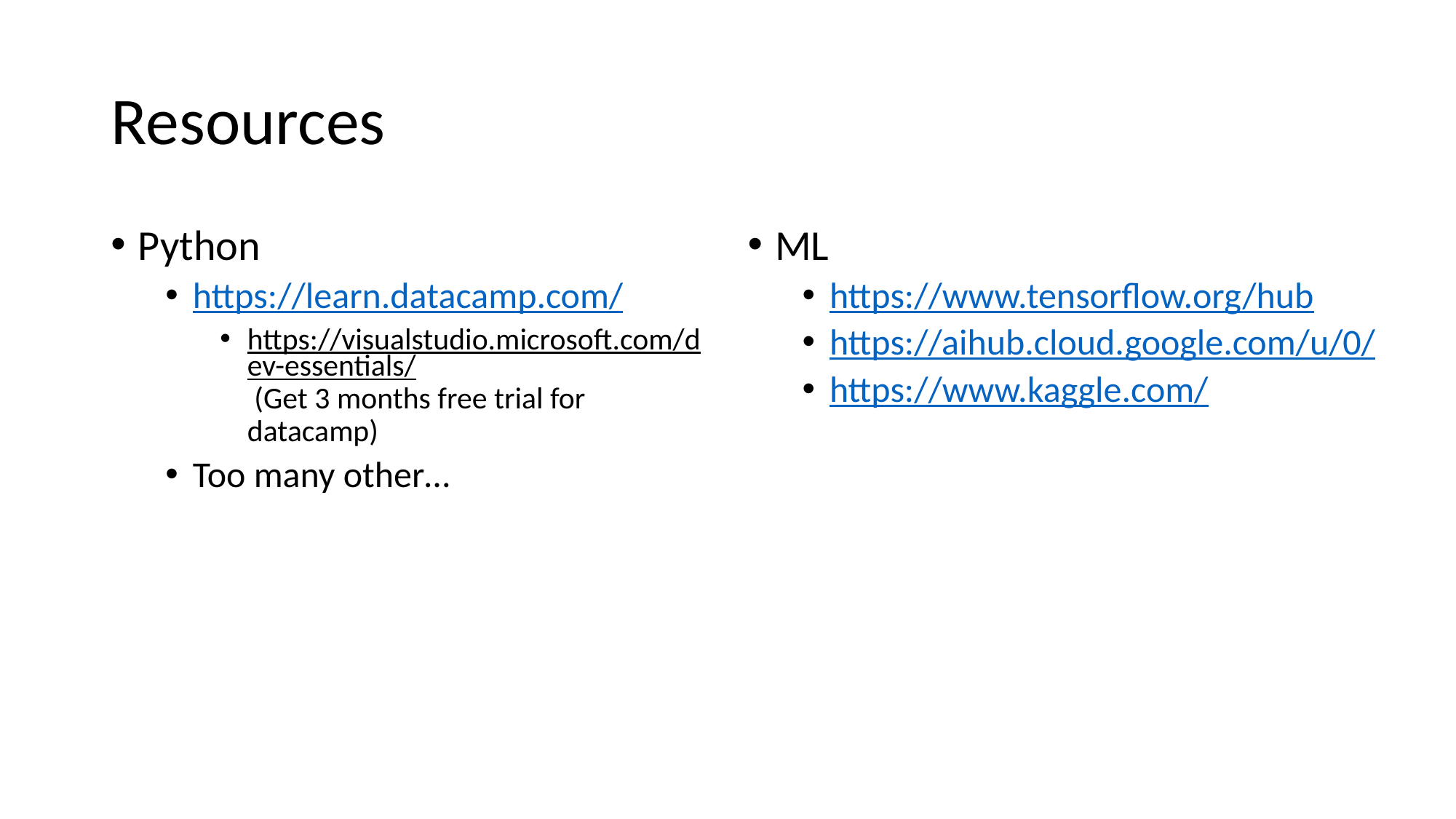

# Resources
Python
https://learn.datacamp.com/
https://visualstudio.microsoft.com/dev-essentials/ (Get 3 months free trial for datacamp)
Too many other…
ML
https://www.tensorflow.org/hub
https://aihub.cloud.google.com/u/0/
https://www.kaggle.com/